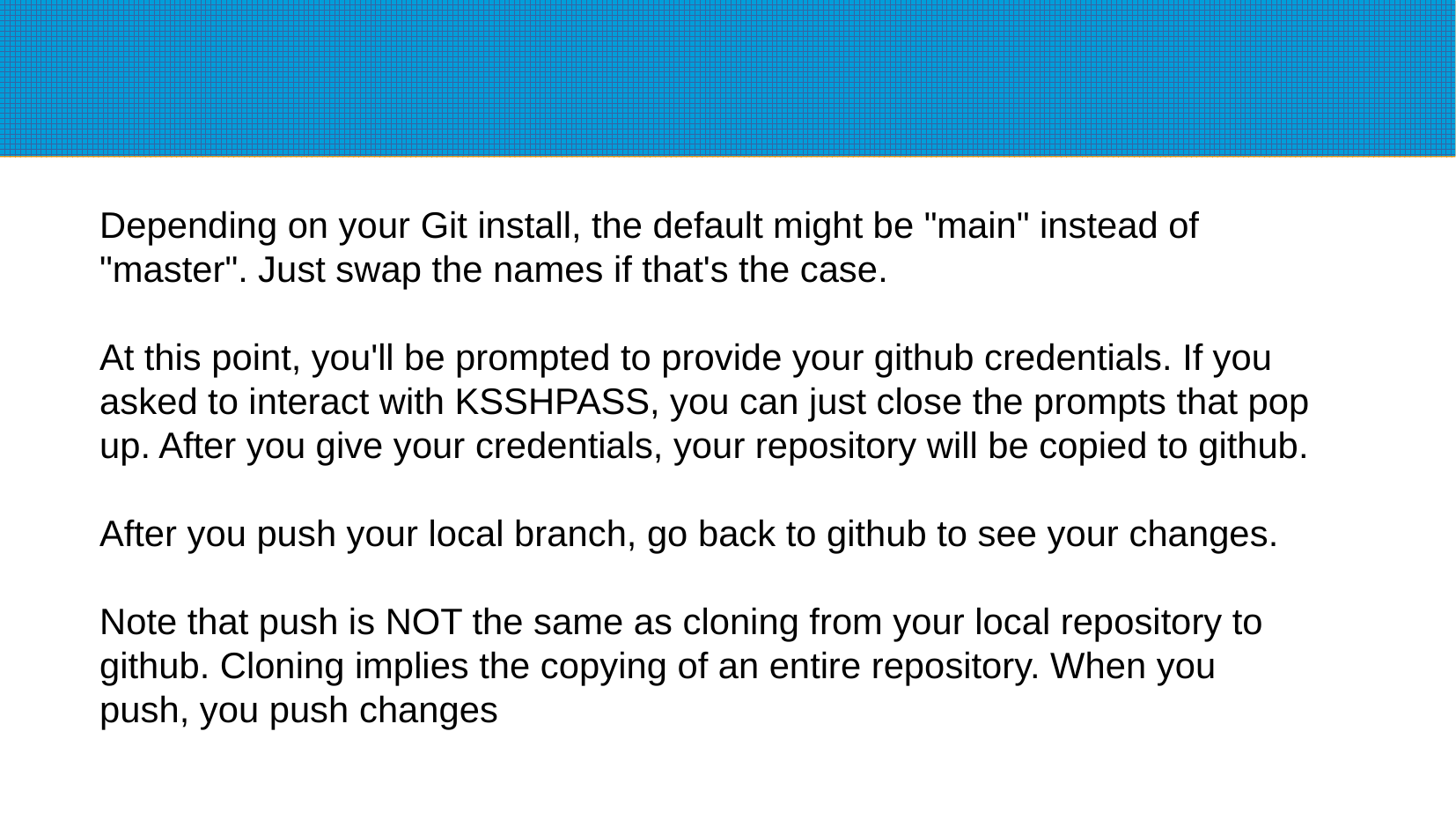

#
Depending on your Git install, the default might be "main" instead of "master". Just swap the names if that's the case.

At this point, you'll be prompted to provide your github credentials. If you asked to interact with KSSHPASS, you can just close the prompts that pop up. After you give your credentials, your repository will be copied to github.

After you push your local branch, go back to github to see your changes.

Note that push is NOT the same as cloning from your local repository to github. Cloning implies the copying of an entire repository. When you push, you push changes